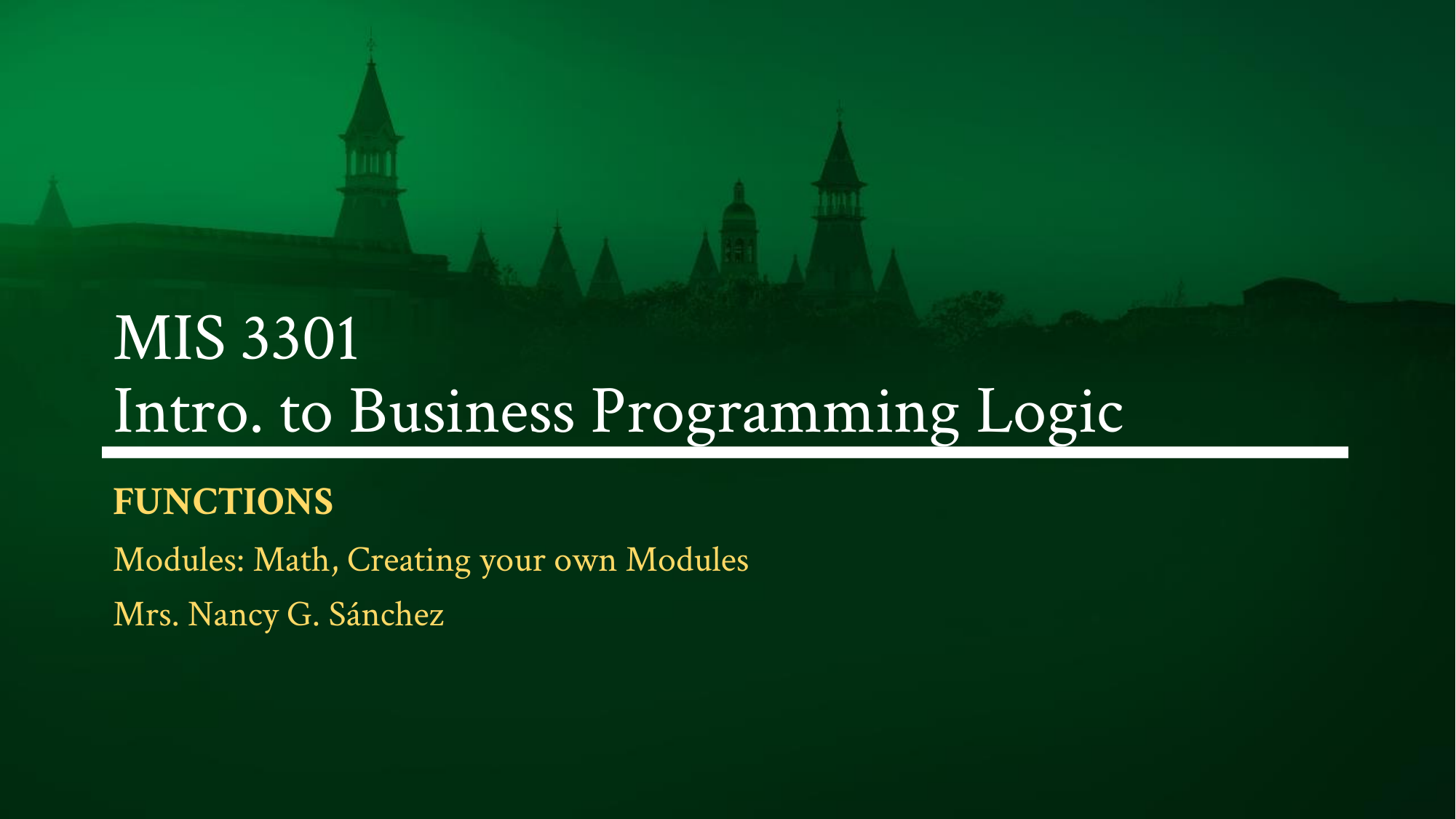

# MIS 3301 Intro. to Business Programming Logic
Functions
Modules: Math, Creating your own Modules
Mrs. Nancy G. Sánchez